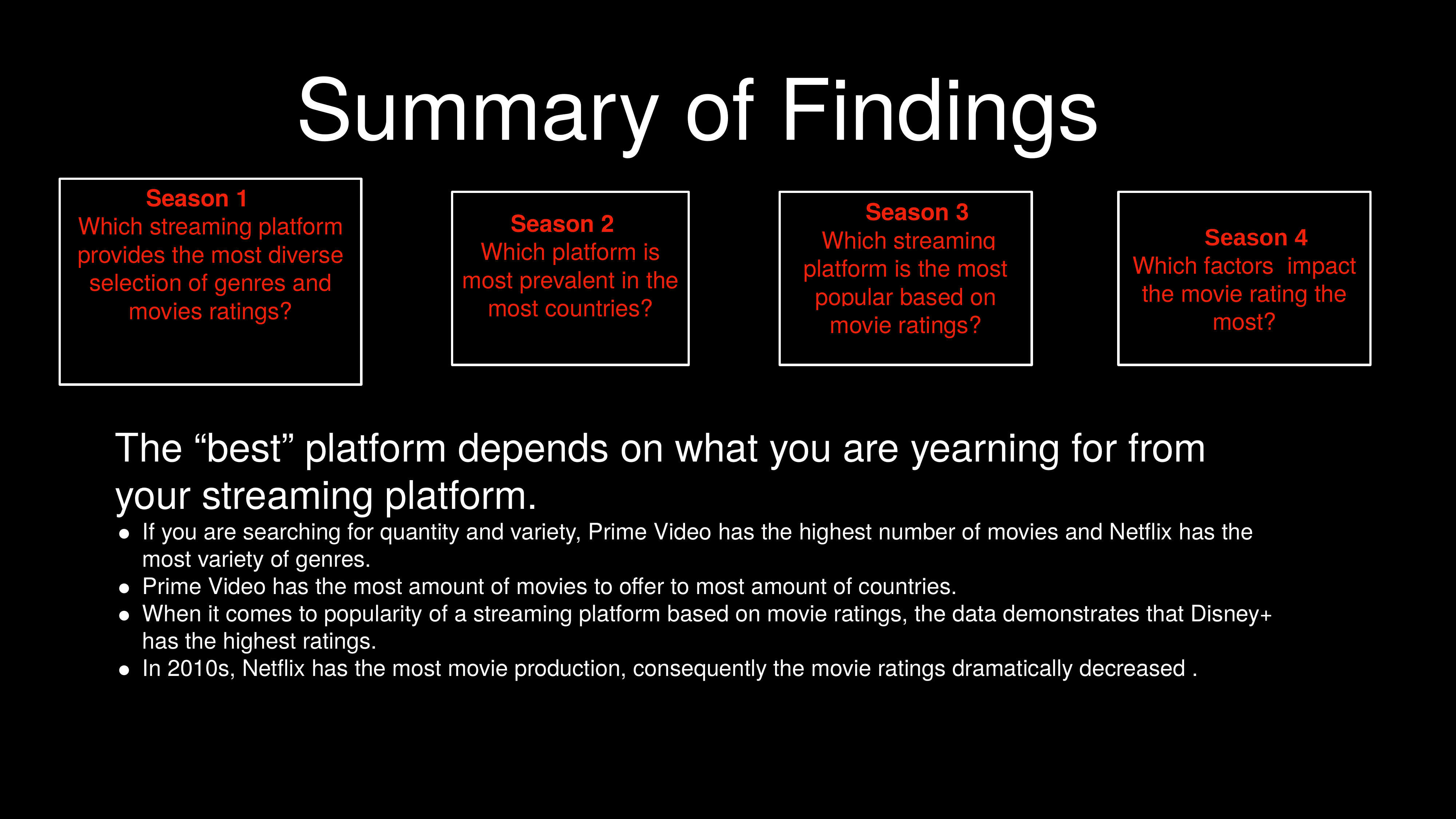

# Summary of Findings
Season 1
Which streaming platform provides the most diverse selection of genres and movies ratings?

Season 2
Which platform is most prevalent in the most countries?

Season 3
 Which streaming platform is the most popular based on movie ratings?

Season 4
Which factors  impact the movie rating the most?

The “best” platform depends on what you are yearning for from your streaming platform.
If you are searching for quantity and variety, Prime Video has the highest number of movies and Netflix has the most variety of genres.
Prime Video has the most amount of movies to offer to most amount of countries.
When it comes to popularity of a streaming platform based on movie ratings, the data demonstrates that Disney+ has the highest ratings.
In 2010s, Netflix has the most movie production, consequently the movie ratings dramatically decreased .